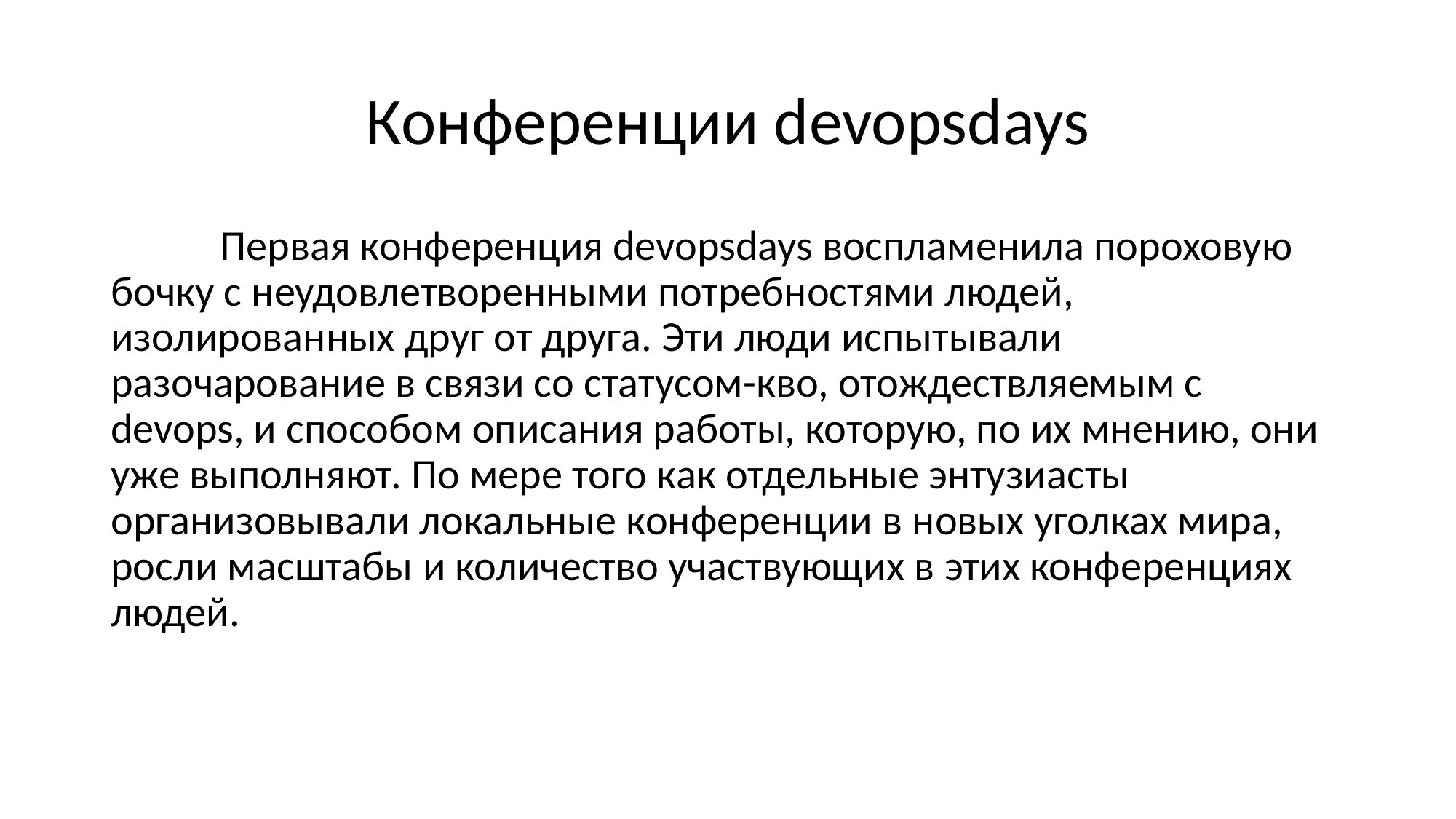

# Конференции devopsdays
	Первая конференция devopsdays воспламенила пороховую бочку с неудовлетворенными потребностями людей, изолированных друг от друга. Эти люди испытывали разочарование в связи со статусом-кво, отождествляемым с devops, и способом описания работы, которую, по их мнению, они уже выполняют. По мере того как отдельные энтузиасты организовывали локальные конференции в новых уголках мира, росли масштабы и количество участвующих в этих конференциях людей.